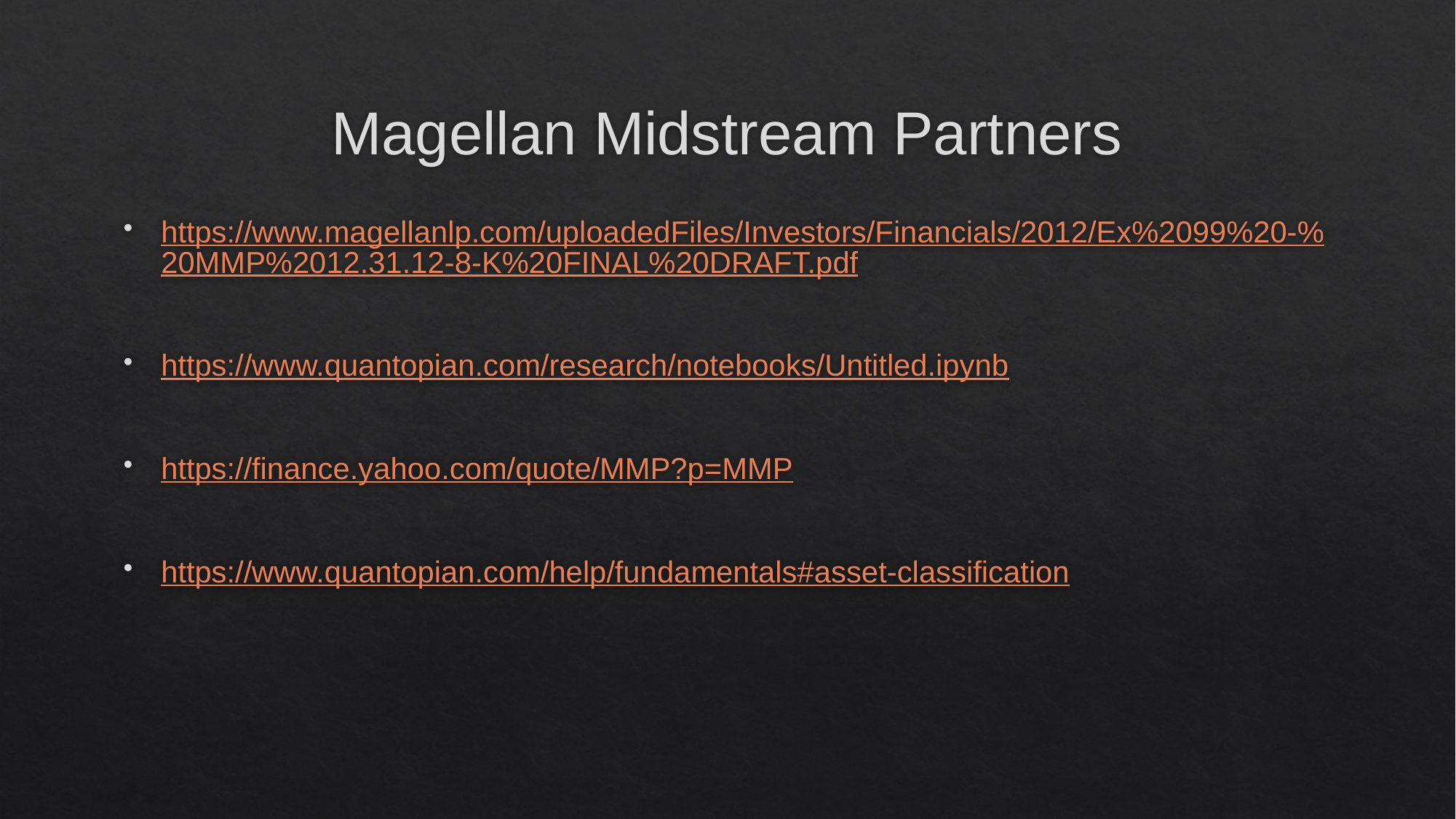

# Magellan Midstream Partners
https://www.magellanlp.com/uploadedFiles/Investors/Financials/2012/Ex%2099%20-%20MMP%2012.31.12-8-K%20FINAL%20DRAFT.pdf

https://www.quantopian.com/research/notebooks/Untitled.ipynb

https://finance.yahoo.com/quote/MMP?p=MMP

https://www.quantopian.com/help/fundamentals#asset-classification